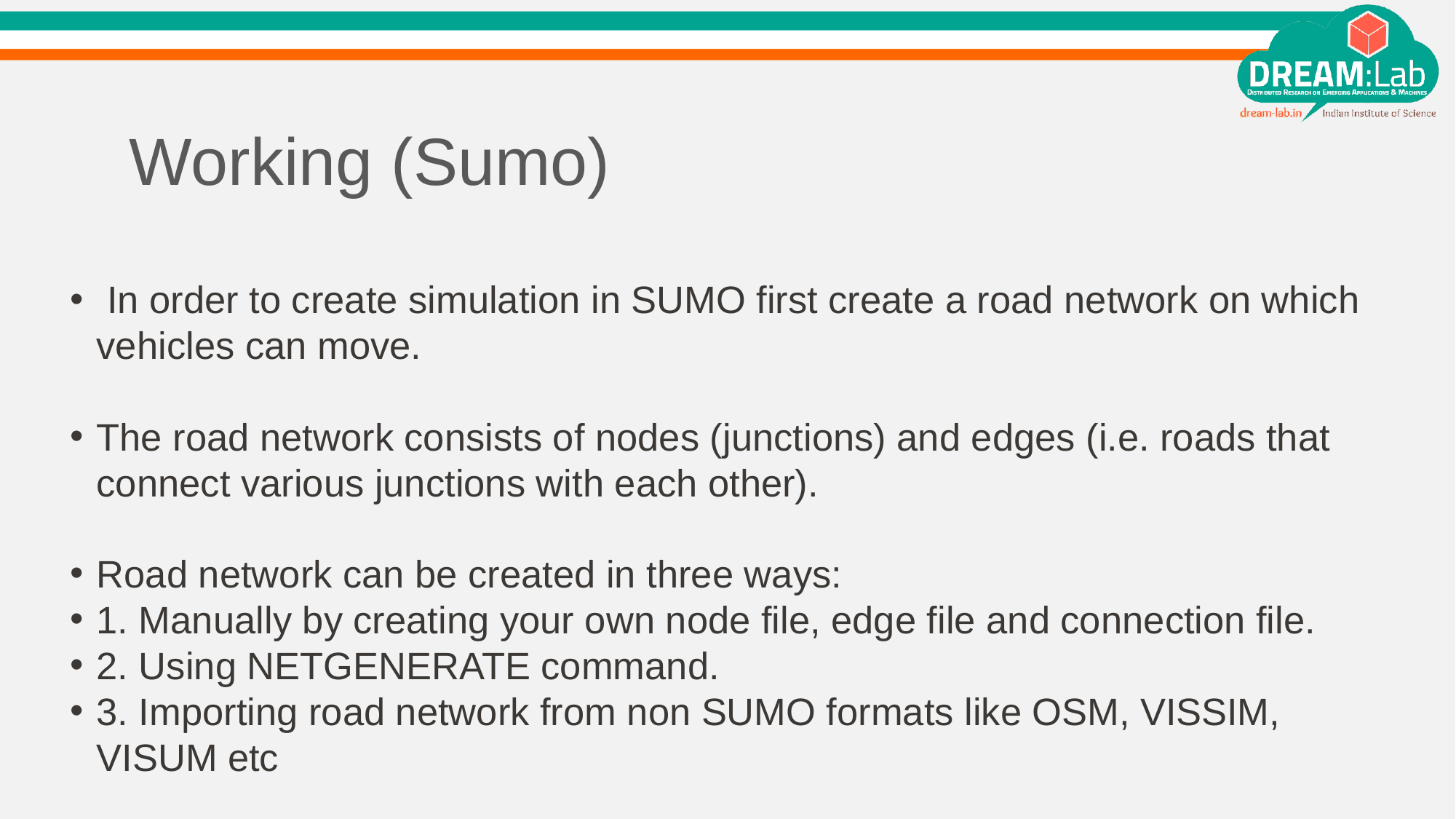

# Working (Sumo)

 In order to create simulation in SUMO first create a road network on which vehicles can move.

The road network consists of nodes (junctions) and edges (i.e. roads that connect various junctions with each other).

Road network can be created in three ways:
1. Manually by creating your own node file, edge file and connection file.
2. Using NETGENERATE command.
3. Importing road network from non SUMO formats like OSM, VISSIM, VISUM etc